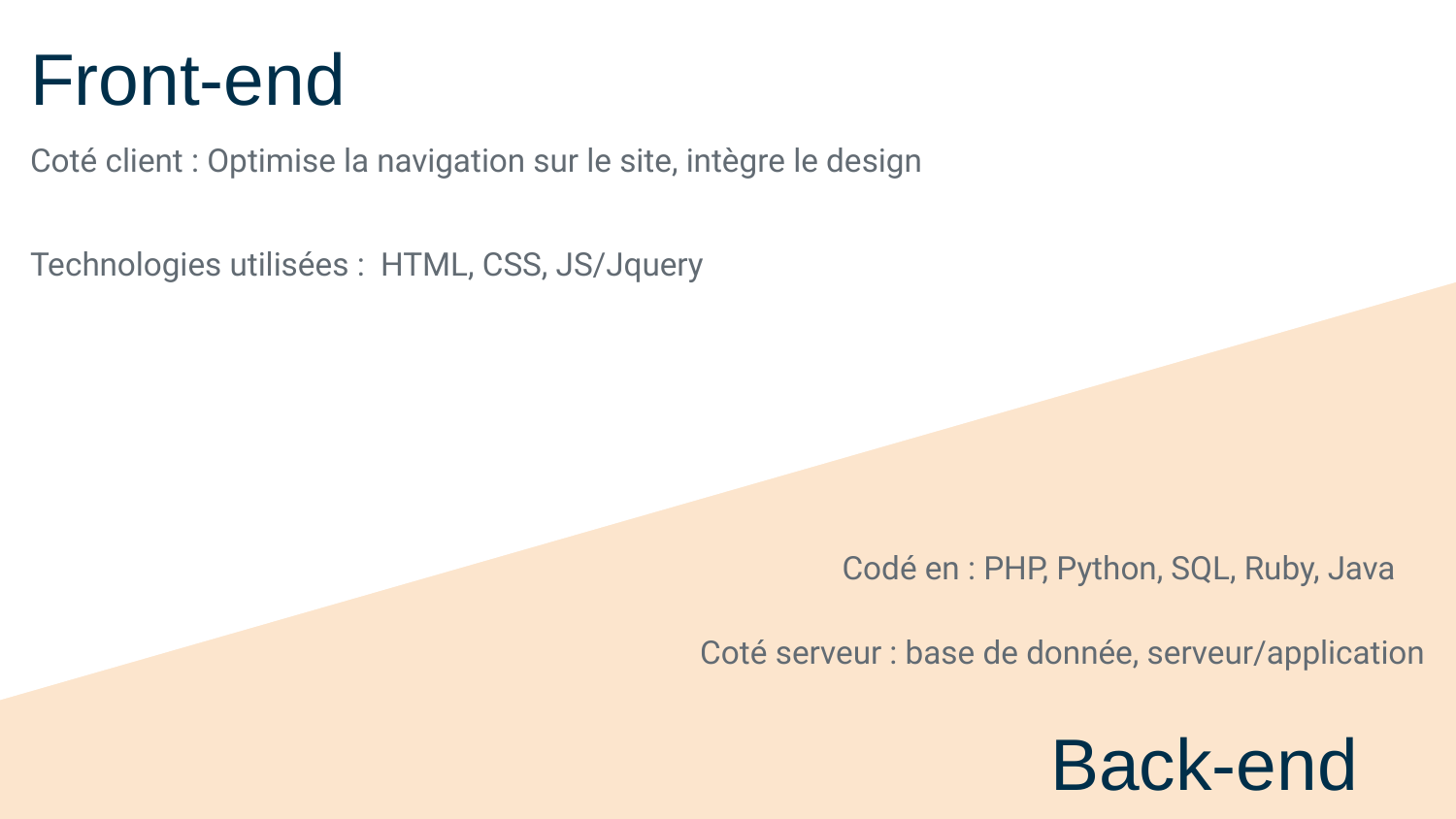

# Front-end
Coté client : Optimise la navigation sur le site, intègre le design
Technologies utilisées :  HTML, CSS, JS/Jquery
Codé en : PHP, Python, SQL, Ruby, Java
Coté serveur : base de donnée, serveur/application
Back-end